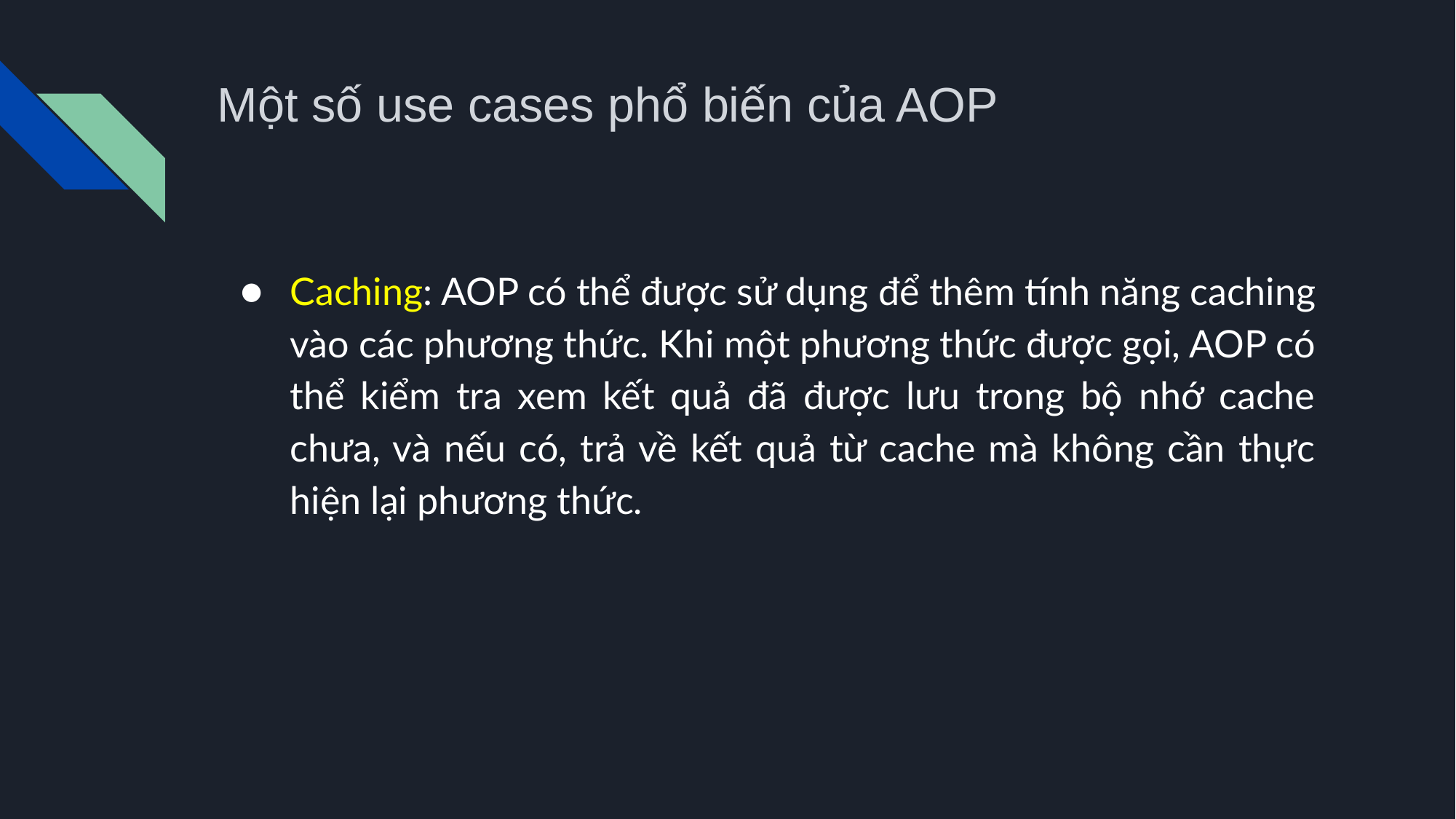

# Một số use cases phổ biến của AOP
Caching: AOP có thể được sử dụng để thêm tính năng caching vào các phương thức. Khi một phương thức được gọi, AOP có thể kiểm tra xem kết quả đã được lưu trong bộ nhớ cache chưa, và nếu có, trả về kết quả từ cache mà không cần thực hiện lại phương thức.